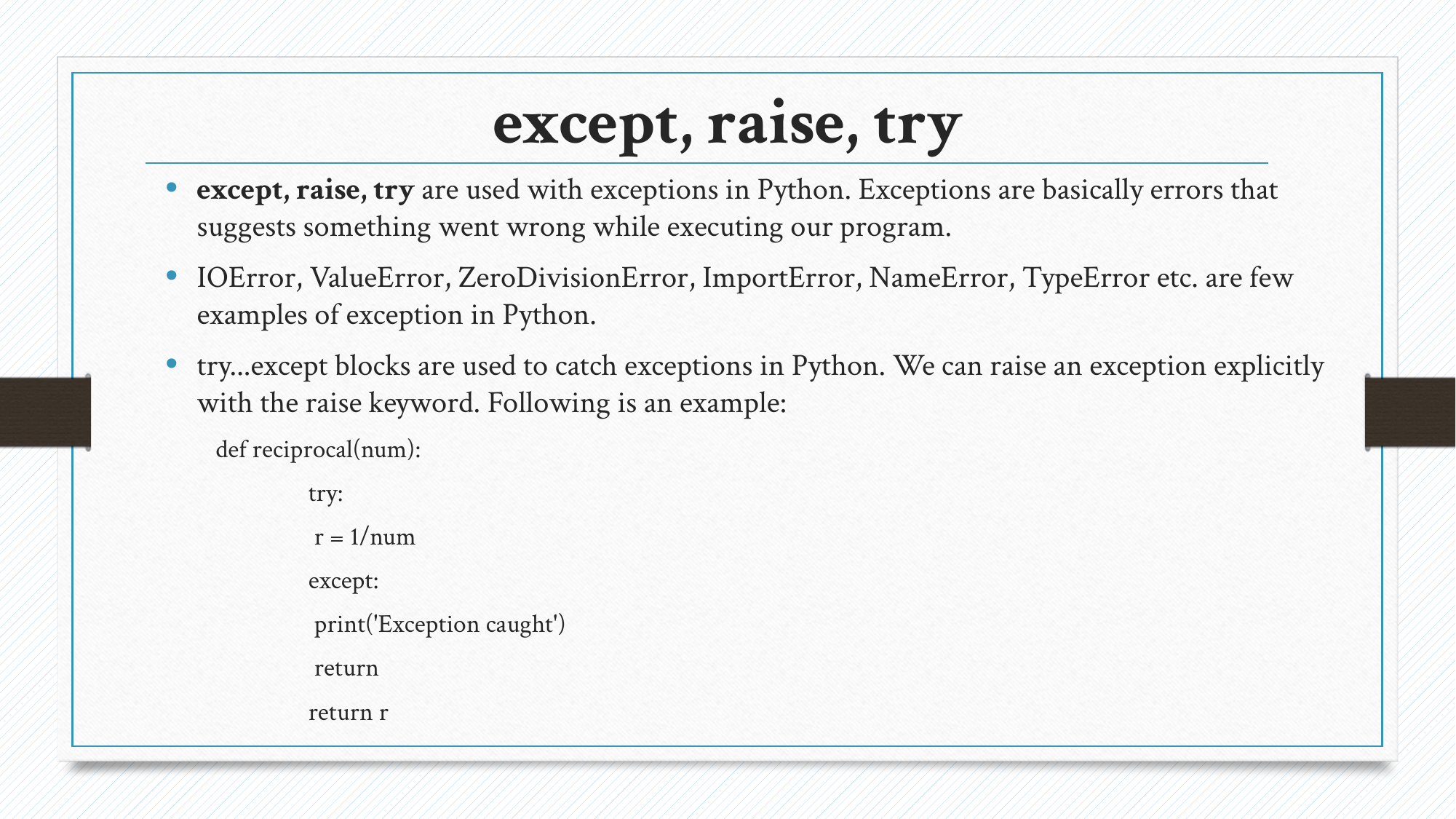

# except, raise, try
except, raise, try are used with exceptions in Python. Exceptions are basically errors that suggests something went wrong while executing our program.
IOError, ValueError, ZeroDivisionError, ImportError, NameError, TypeError etc. are few examples of exception in Python.
try...except blocks are used to catch exceptions in Python. We can raise an exception explicitly with the raise keyword. Following is an example:
def reciprocal(num):
    	try:
       	 r = 1/num
    	except:
       	 print('Exception caught')
       	 return
    	return r